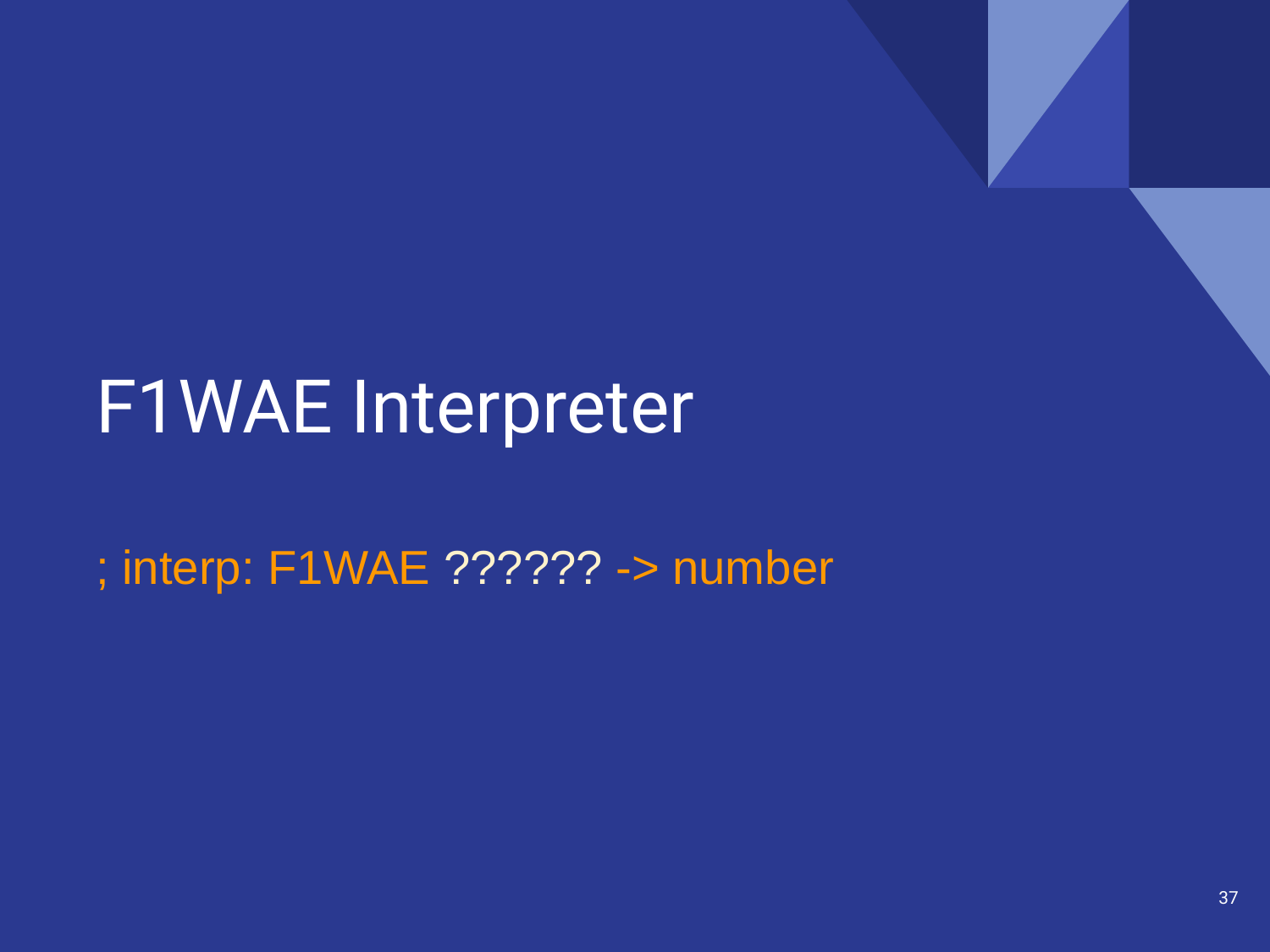

# F1WAE Interpreter ; interp: F1WAE ?????? -> number
37